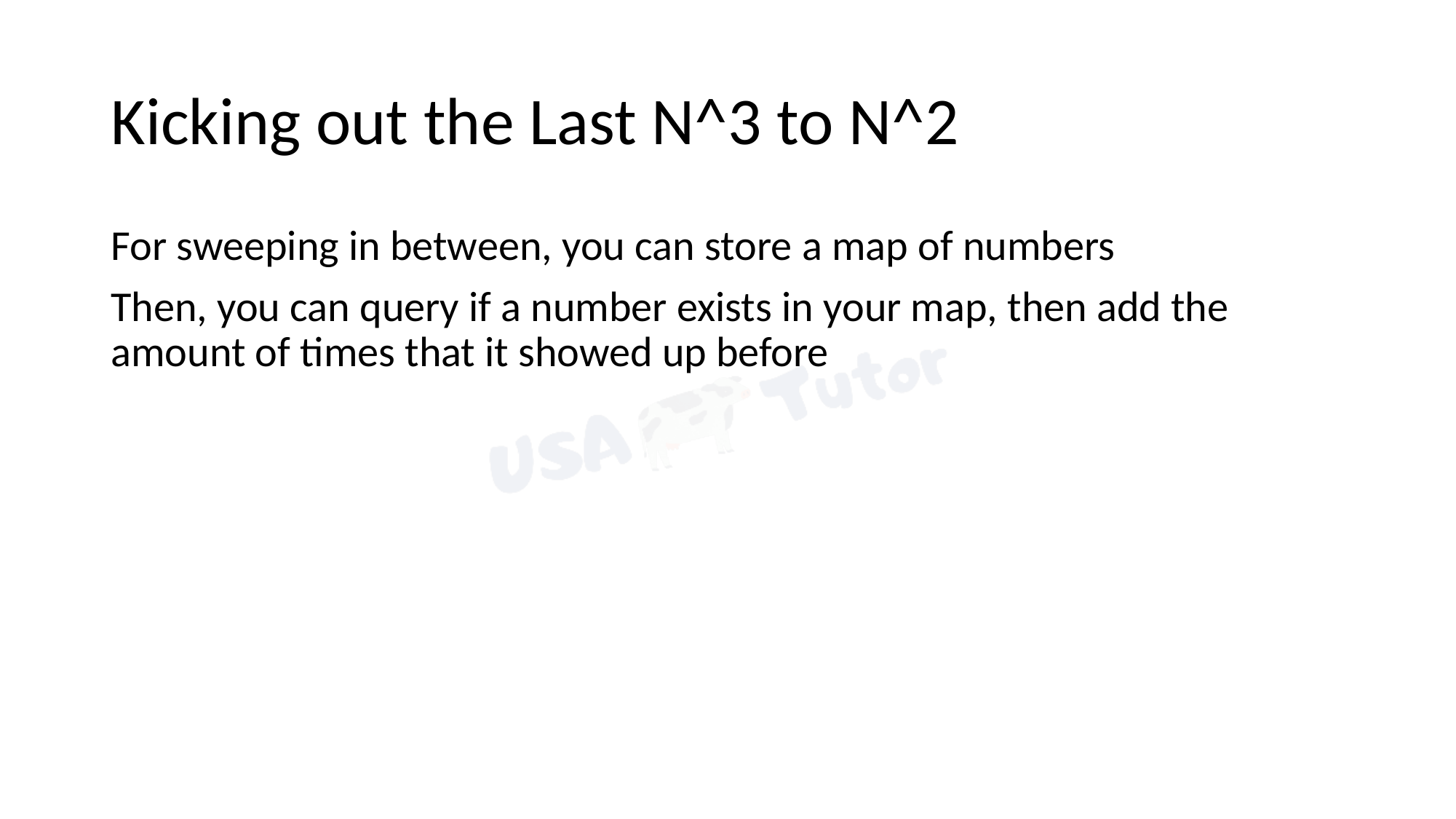

# Kicking out the Last N^3 to N^2
For sweeping in between, you can store a map of numbers
Then, you can query if a number exists in your map, then add the amount of times that it showed up before